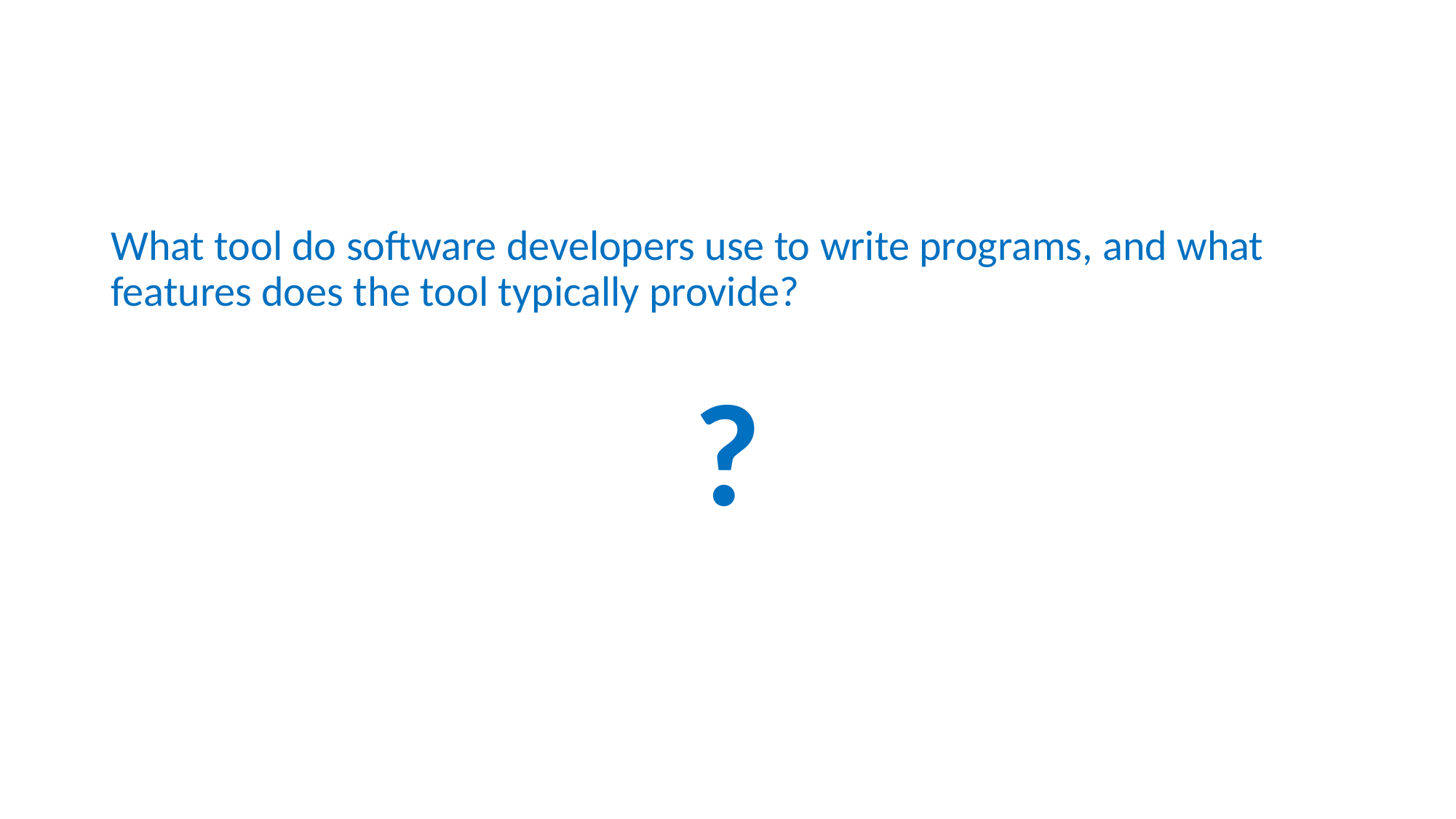

#
What tool do software developers use to write programs, and what features does the tool typically provide?

?